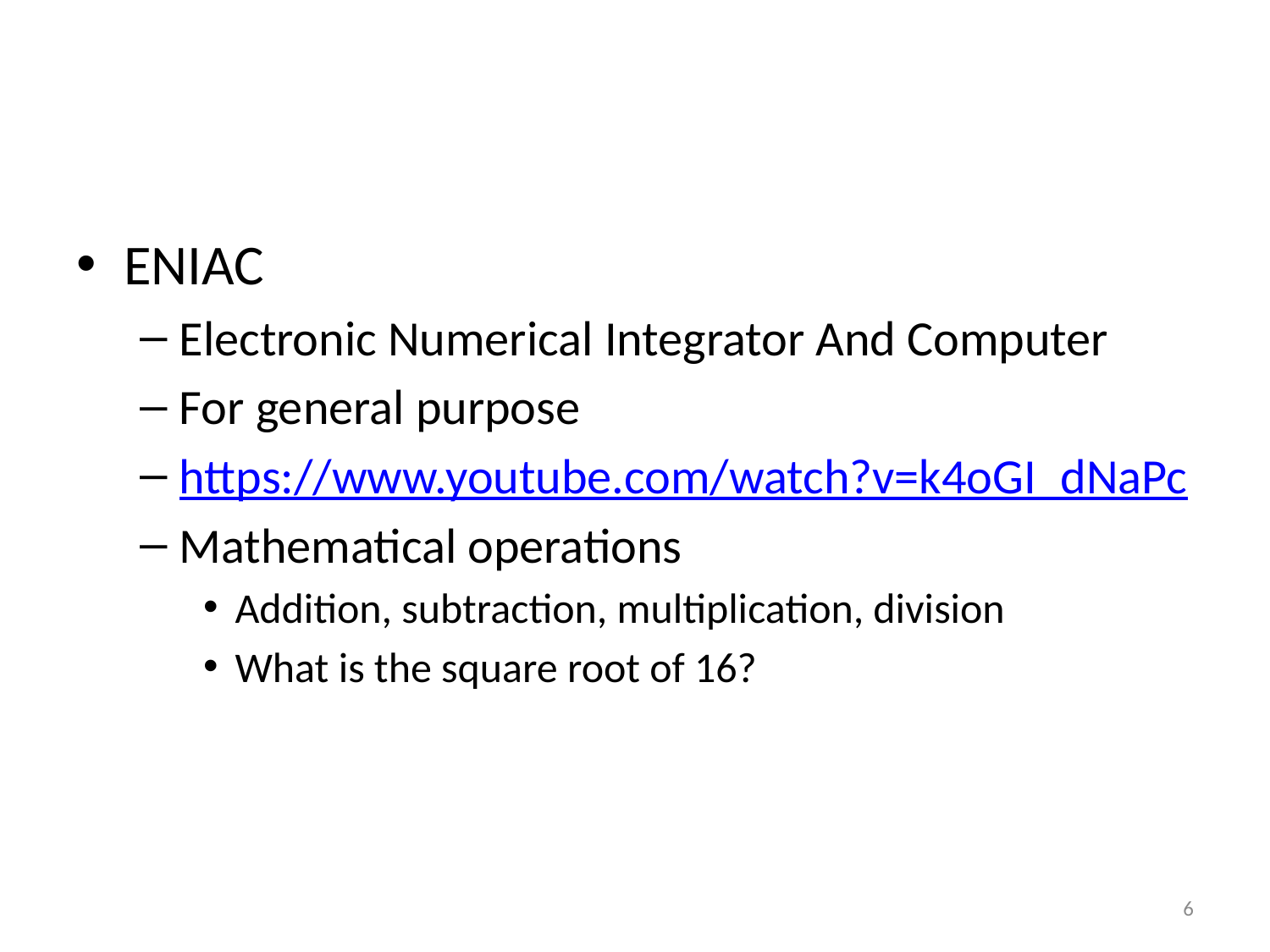

#
ENIAC
Electronic Numerical Integrator And Computer
For general purpose
https://www.youtube.com/watch?v=k4oGI_dNaPc
Mathematical operations
Addition, subtraction, multiplication, division
What is the square root of 16?
6